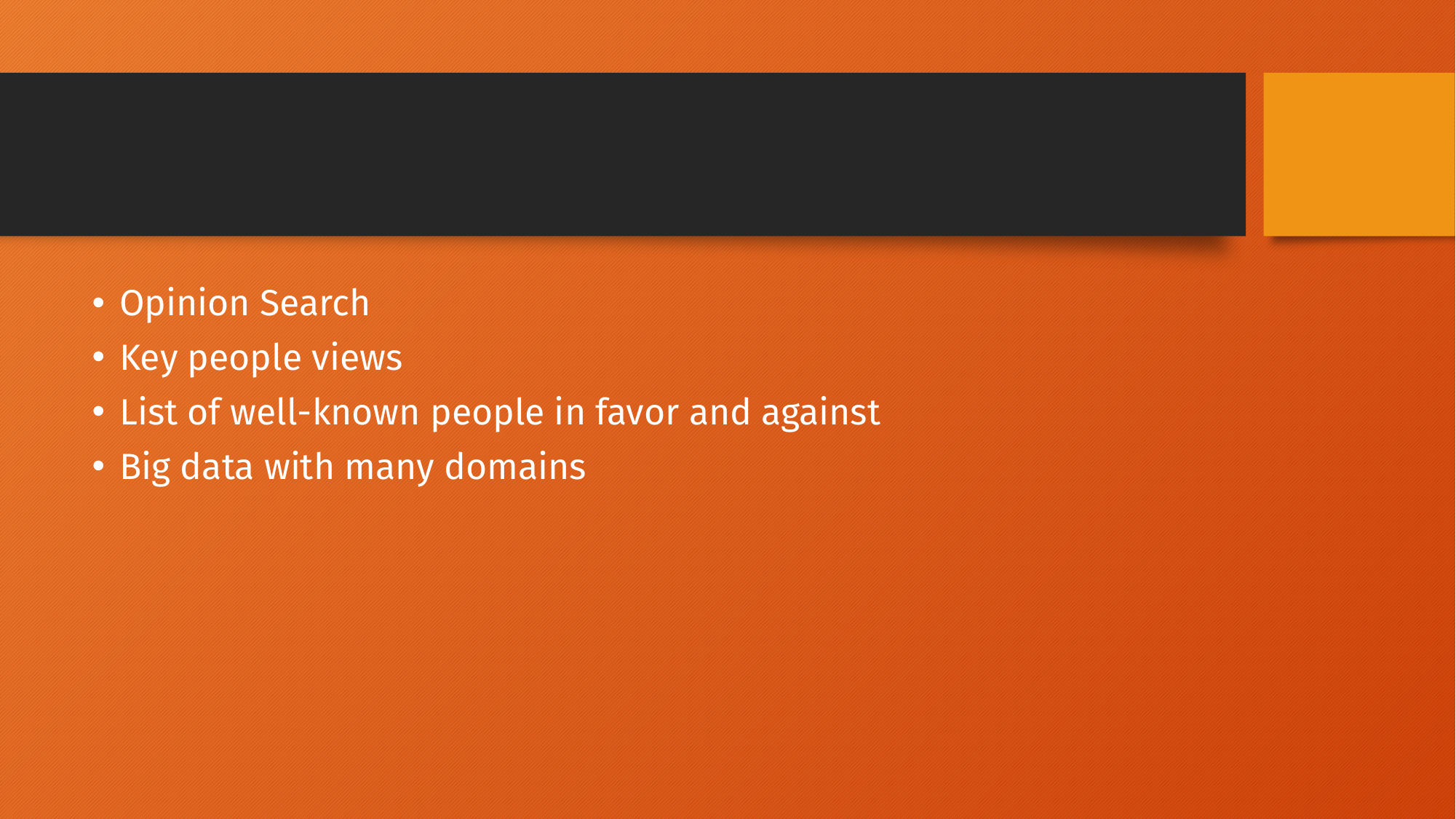

#
Opinion Search
Key people views
List of well-known people in favor and against
Big data with many domains